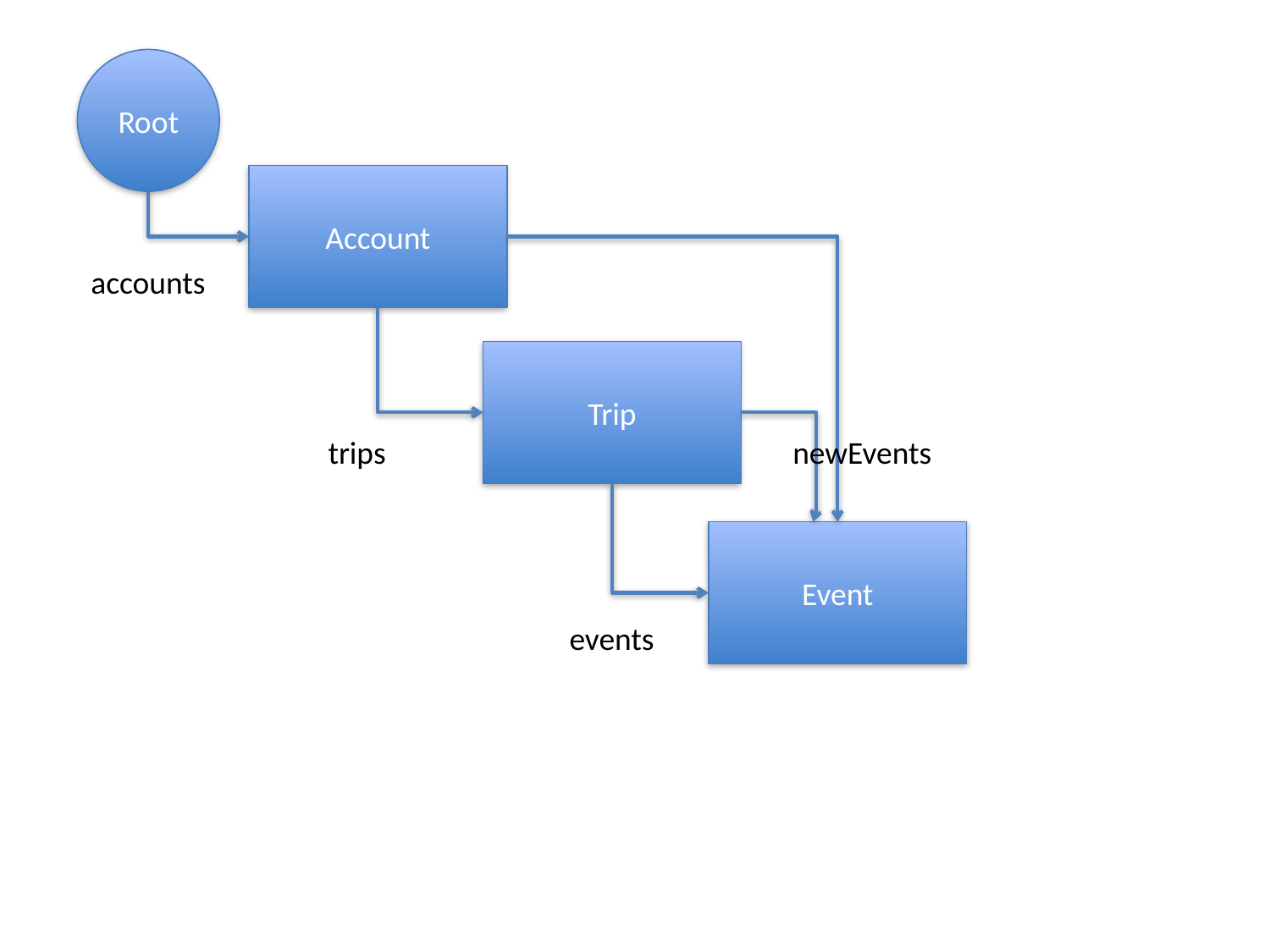

Root
Account
accounts
Trip
trips
newEvents
Event
events